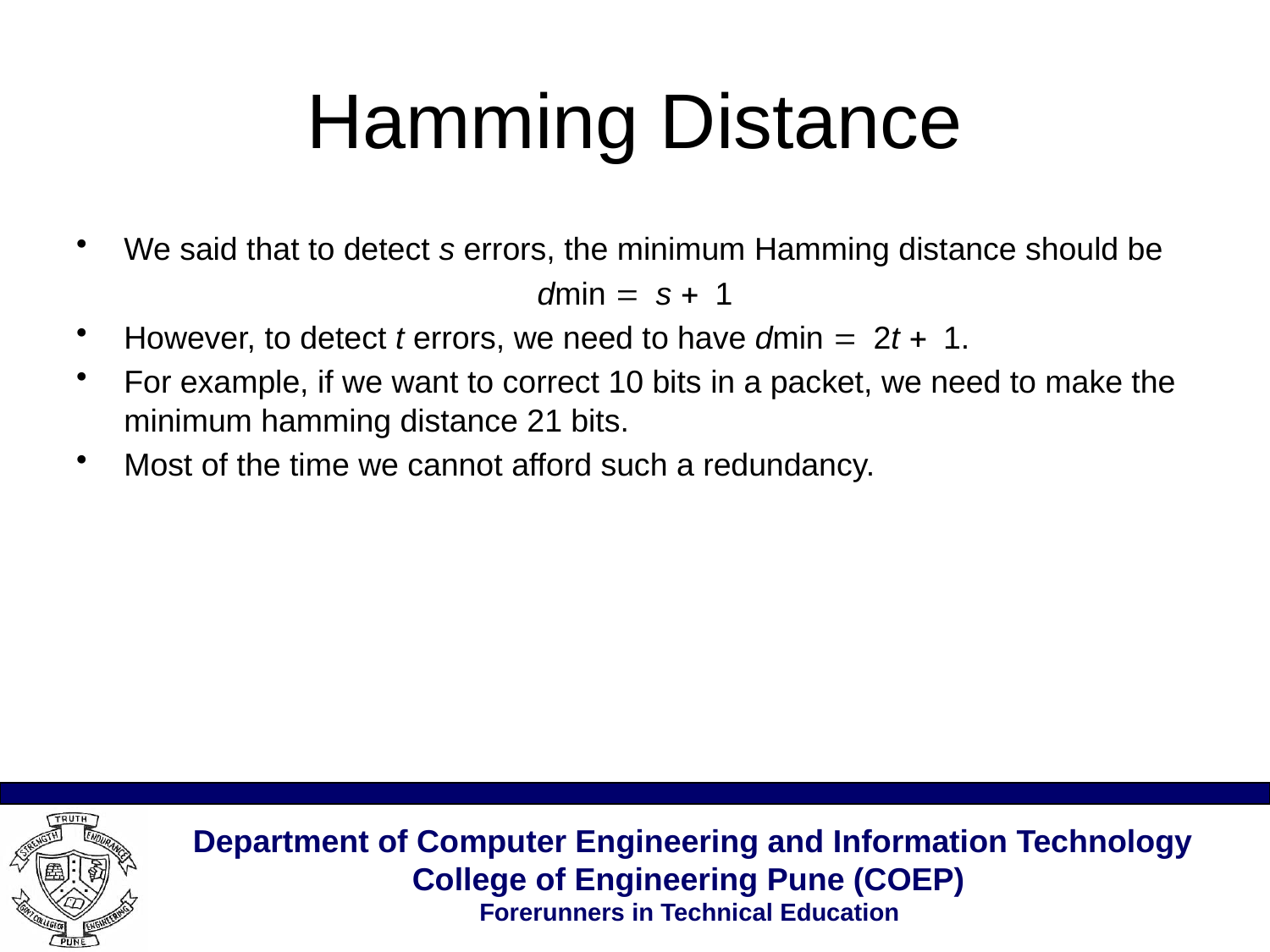

# Hamming Distance
We said that to detect s errors, the minimum Hamming distance should be
dmin = s + 1
However, to detect t errors, we need to have dmin = 2t + 1.
For example, if we want to correct 10 bits in a packet, we need to make the minimum hamming distance 21 bits.
Most of the time we cannot afford such a redundancy.